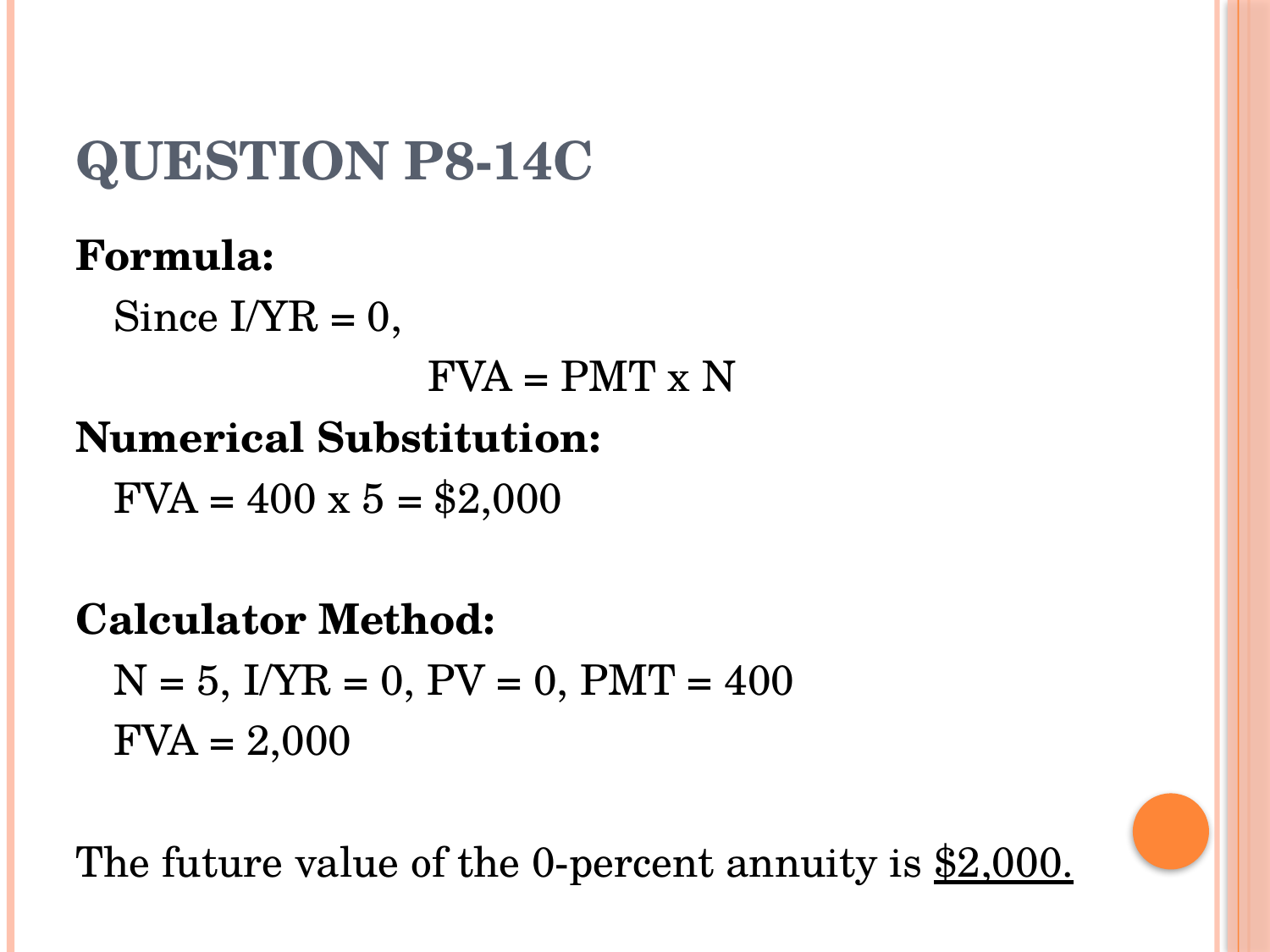

# Question P8-14C
Formula:
	Since I/YR = 0,
FVA = PMT x N
Numerical Substitution:
	FVA = 400 x 5 = $2,000

Calculator Method:
	N = 5, I/YR = 0, PV = 0, PMT = 400
	FVA = 2,000

The future value of the 0-percent annuity is $2,000.